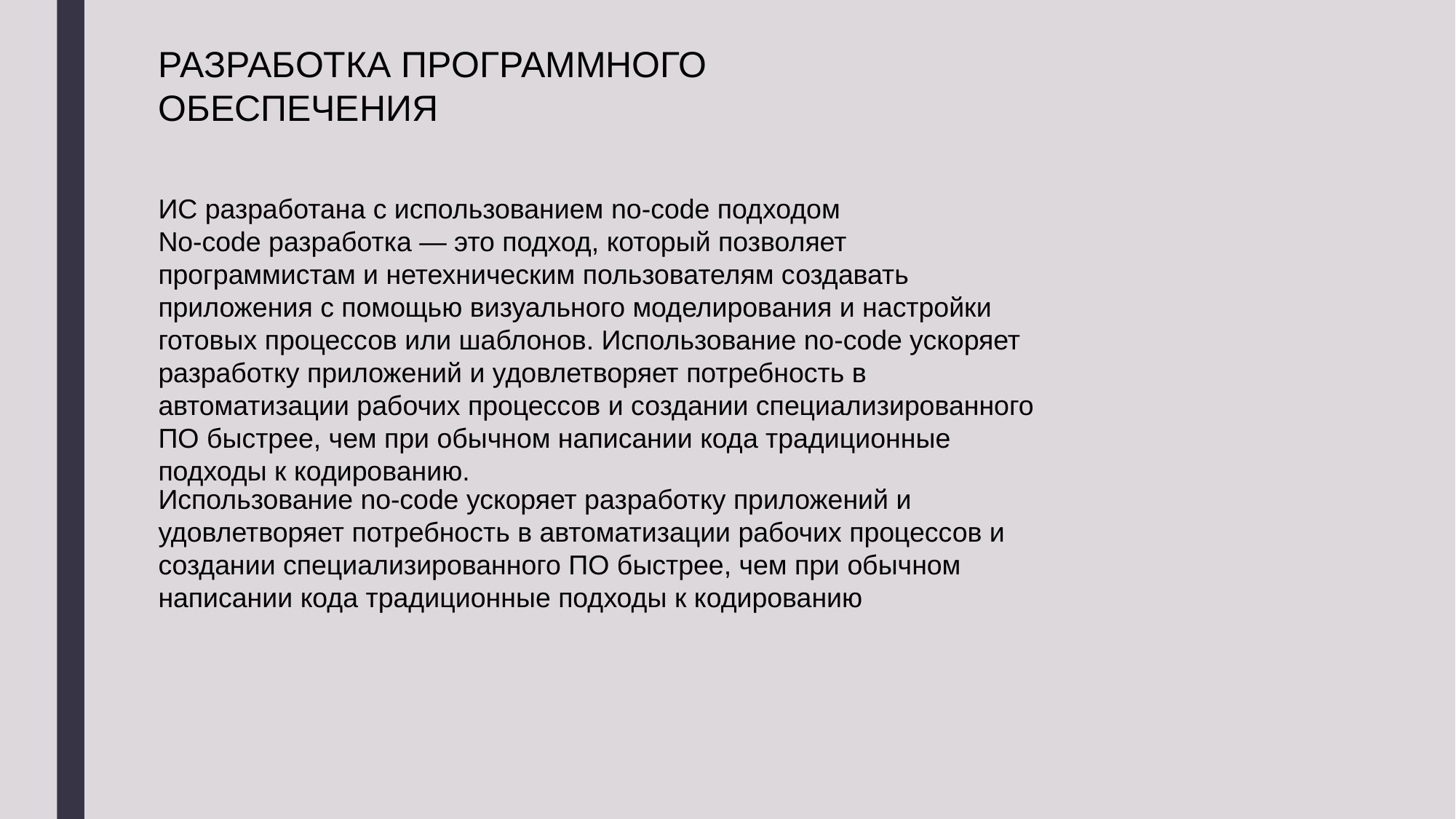

РАЗРАБОТКА ПРОГРАММНОГО ОБЕСПЕЧЕНИЯ
ИС разработана с использованием no-code подходом
No-code разработка — это подход, который позволяет программистам и нетехническим пользователям создавать приложения с помощью визуального моделирования и настройки готовых процессов или шаблонов. Использование no-code ускоряет разработку приложений и удовлетворяет потребность в автоматизации рабочих процессов и создании специализированного ПО быстрее, чем при обычном написании кода традиционные подходы к кодированию.
Использование no-code ускоряет разработку приложений и удовлетворяет потребность в автоматизации рабочих процессов и создании специализированного ПО быстрее, чем при обычном написании кода традиционные подходы к кодированию